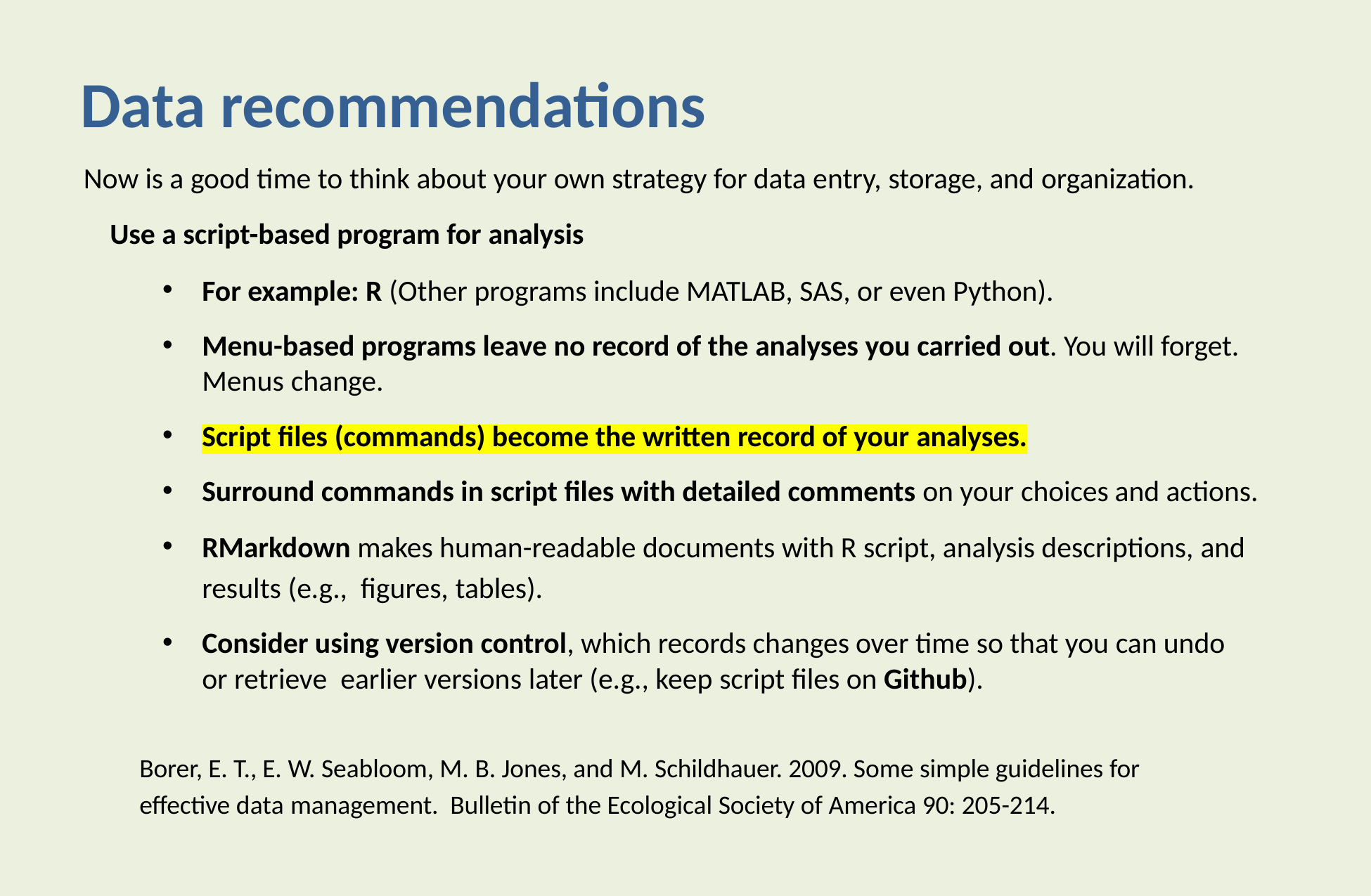

# Data recommendations
Now is a good time to think about your own strategy for data entry, storage, and organization.
Use a script-based program for analysis
For example: R (Other programs include MATLAB, SAS, or even Python).
Menu-based programs leave no record of the analyses you carried out. You will forget. Menus change.
Script files (commands) become the written record of your analyses.
Surround commands in script files with detailed comments on your choices and actions.
RMarkdown makes human-readable documents with R script, analysis descriptions, and results (e.g.,  figures, tables).
Consider using version control, which records changes over time so that you can undo or retrieve  earlier versions later (e.g., keep script files on Github).

Borer, E. T., E. W. Seabloom, M. B. Jones, and M. Schildhauer. 2009. Some simple guidelines for effective data management.  Bulletin of the Ecological Society of America 90: 205-214.